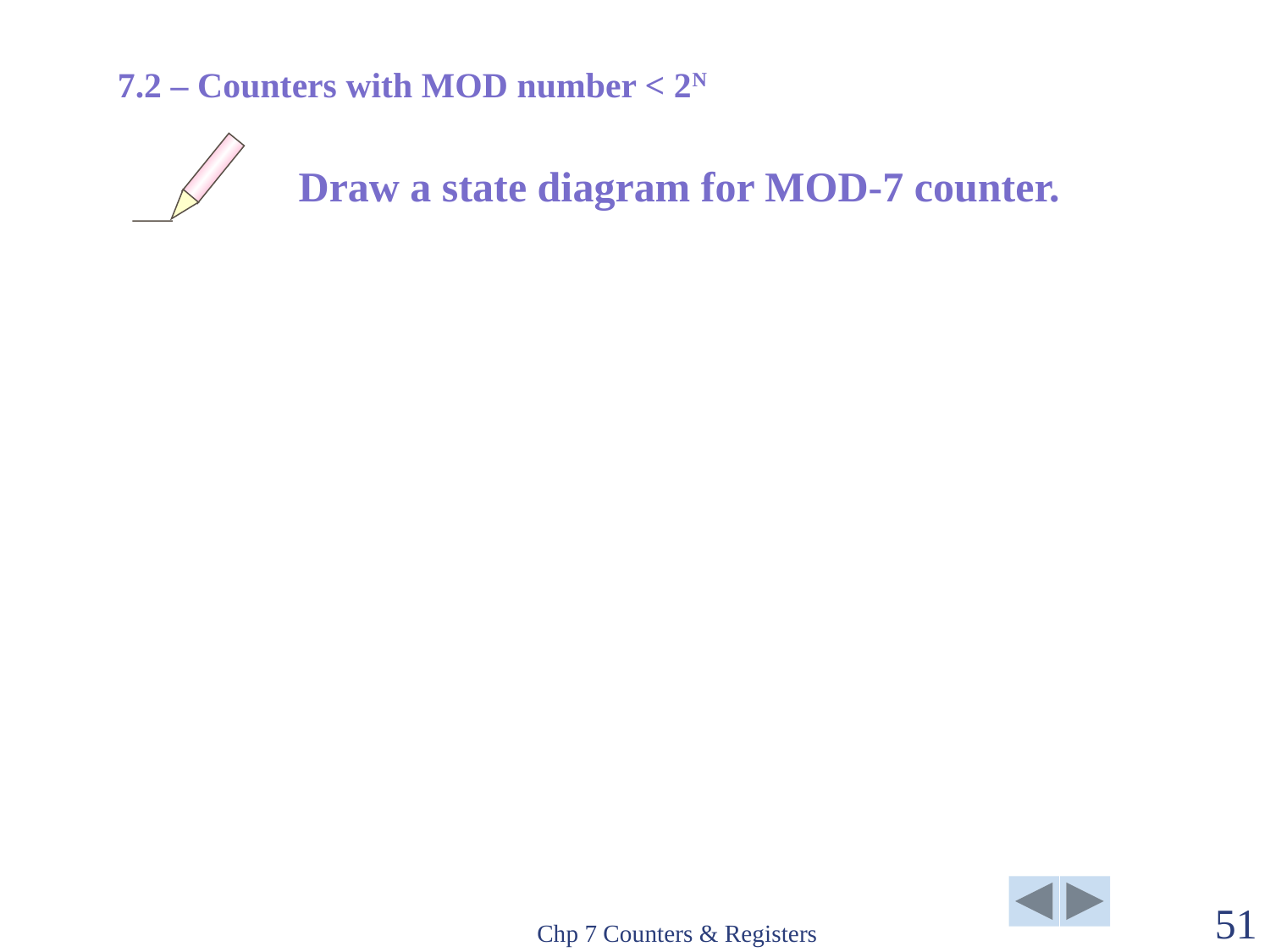

7.2 – Counters with MOD number < 2N

# Draw a state diagram for MOD-7 counter.

Chp 7 Counters & Registers
51